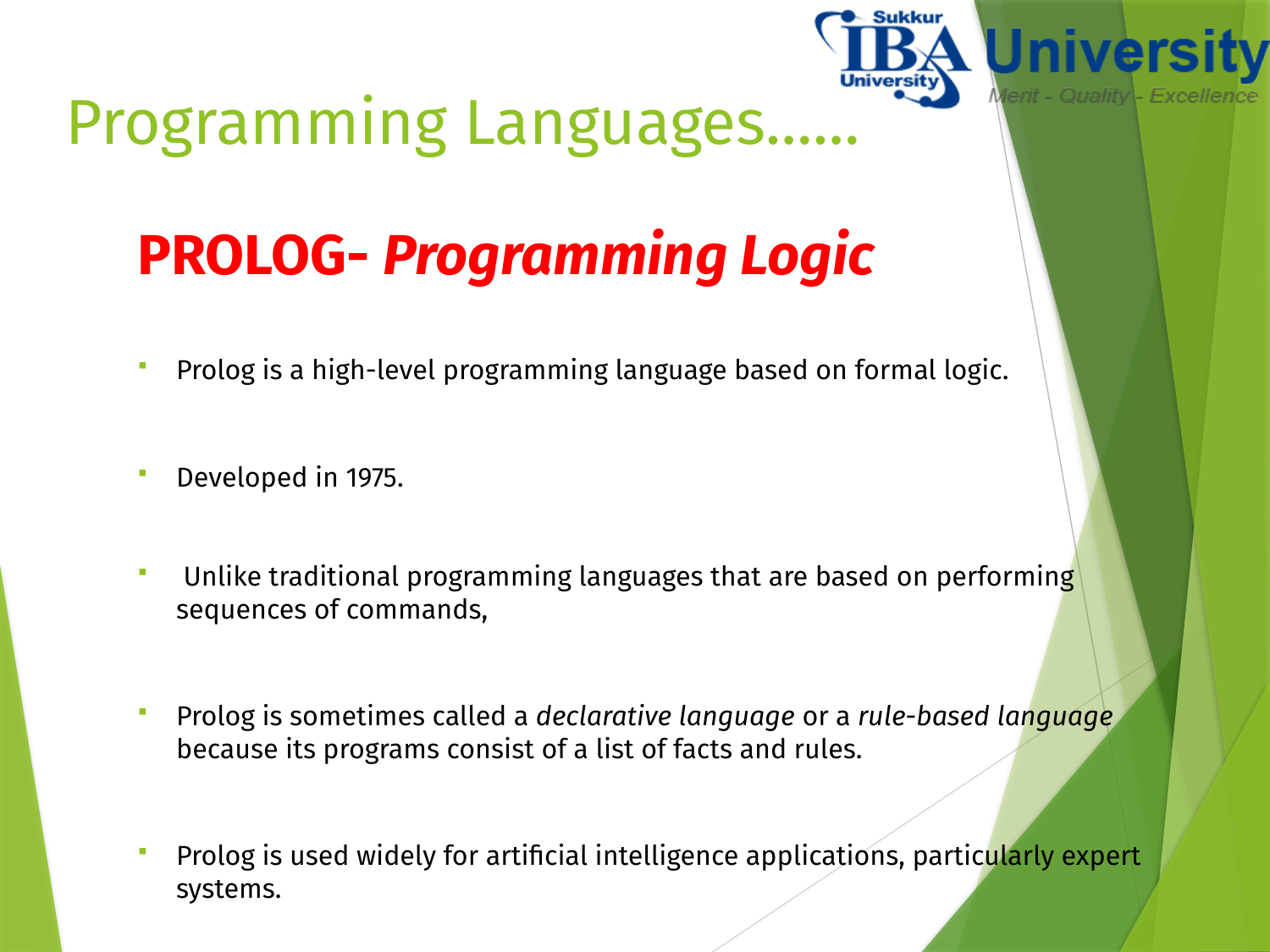

# Programming Languages……
PROLOG- Programming Logic

Prolog is a high-level programming language based on formal logic.

Developed in 1975.

 Unlike traditional programming languages that are based on performing sequences of commands,

Prolog is sometimes called a declarative language or a rule-based language because its programs consist of a list of facts and rules.

Prolog is used widely for artificial intelligence applications, particularly expert systems.